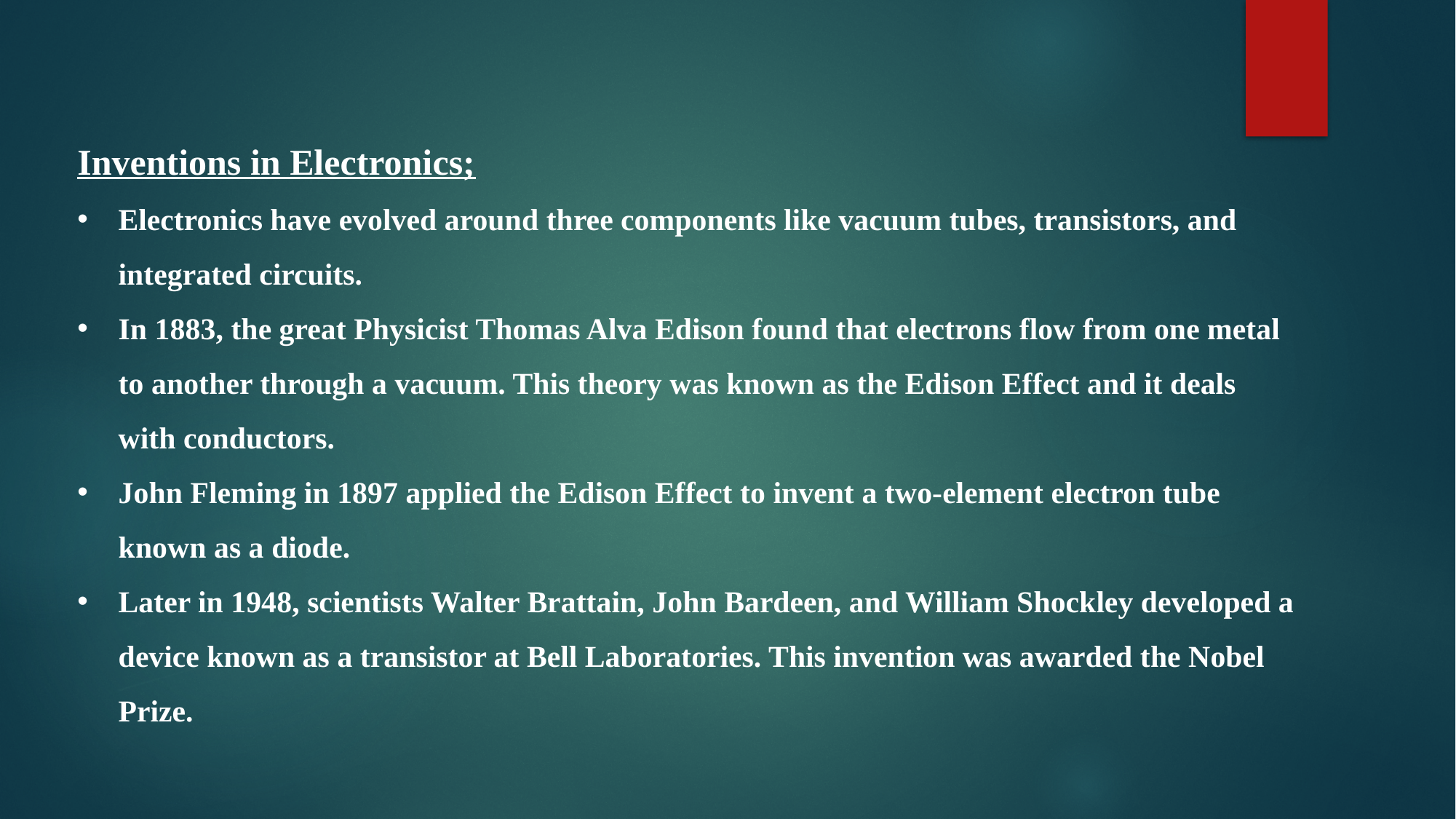

Inventions in Electronics;
Electronics have evolved around three components like vacuum tubes, transistors, and integrated circuits.
In 1883, the great Physicist Thomas Alva Edison found that electrons flow from one metal to another through a vacuum. This theory was known as the Edison Effect and it deals with conductors.
John Fleming in 1897 applied the Edison Effect to invent a two-element electron tube known as a diode.
Later in 1948, scientists Walter Brattain, John Bardeen, and William Shockley developed a device known as a transistor at Bell Laboratories. This invention was awarded the Nobel Prize.